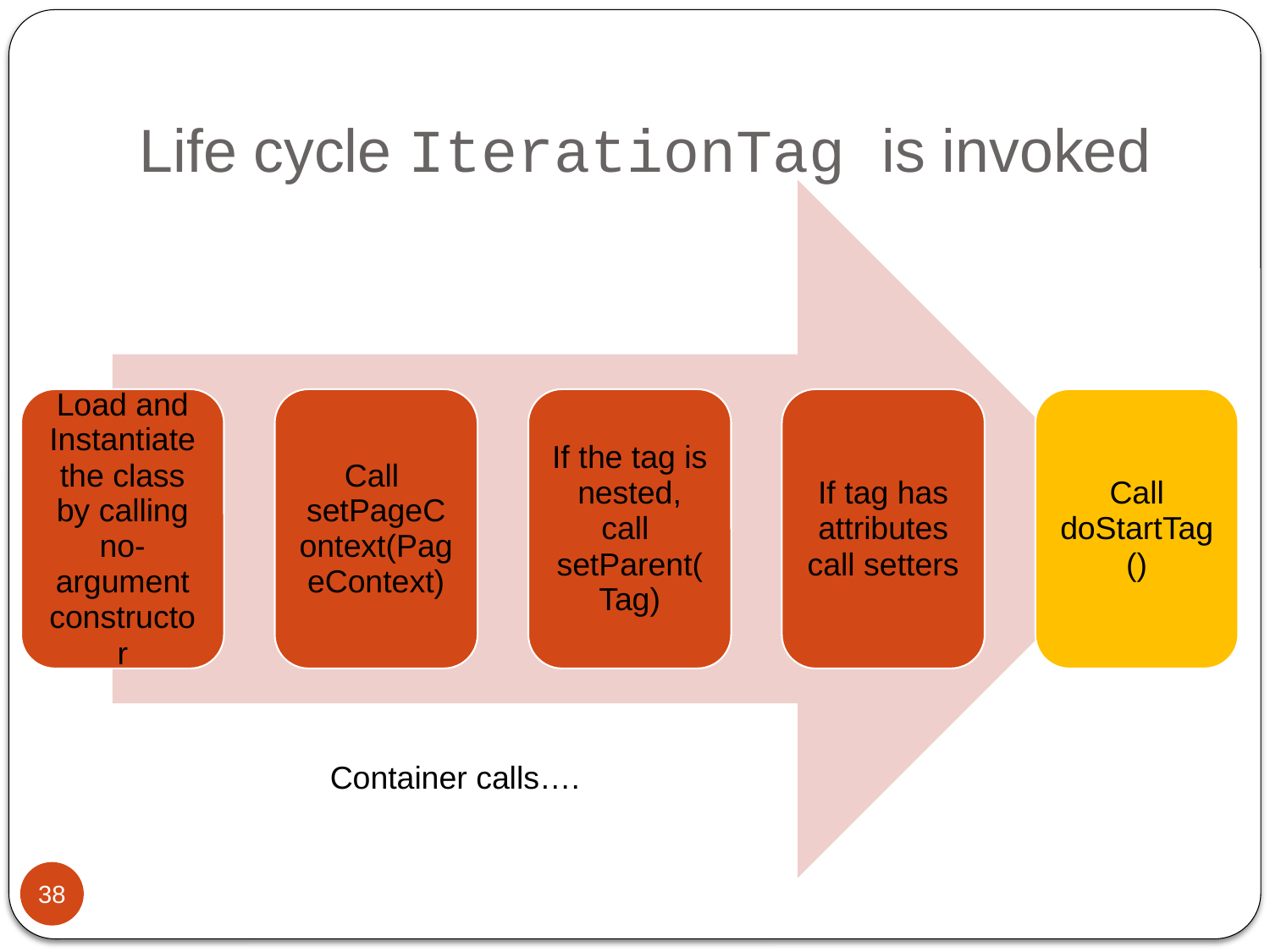

# Life cycle IterationTag is invoked
Load and Instantiate the class by calling no-argument constructor
Call  setPageContext(PageContext)
If the tag is nested, call  setParent(Tag)
Call doStartTag()
If tag has attributes call setters
Container calls….
38